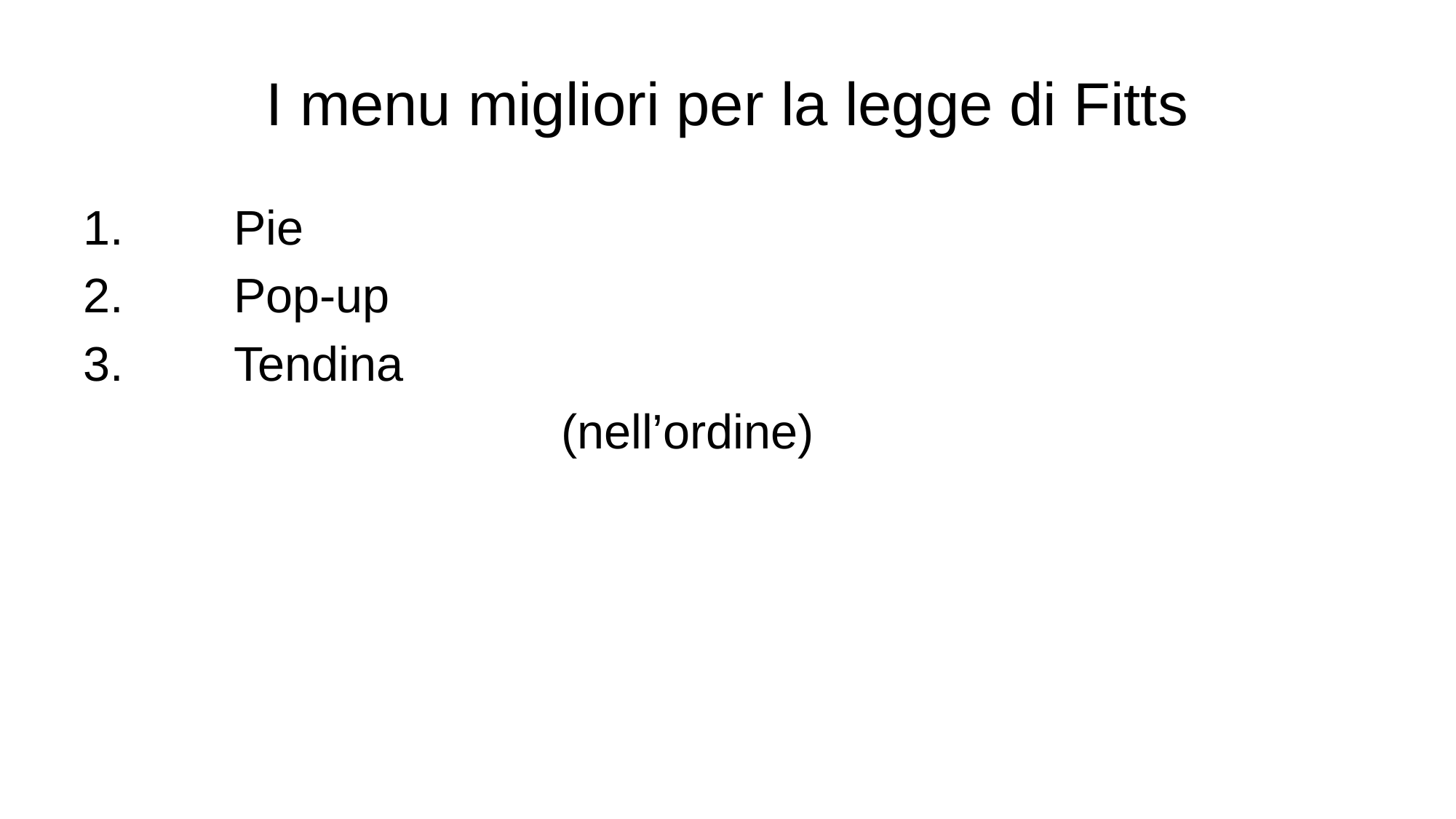

# I menu migliori per la legge di Fitts
1. 	Pie
2.		Pop-up
3.		Tendina
					(nell’ordine)